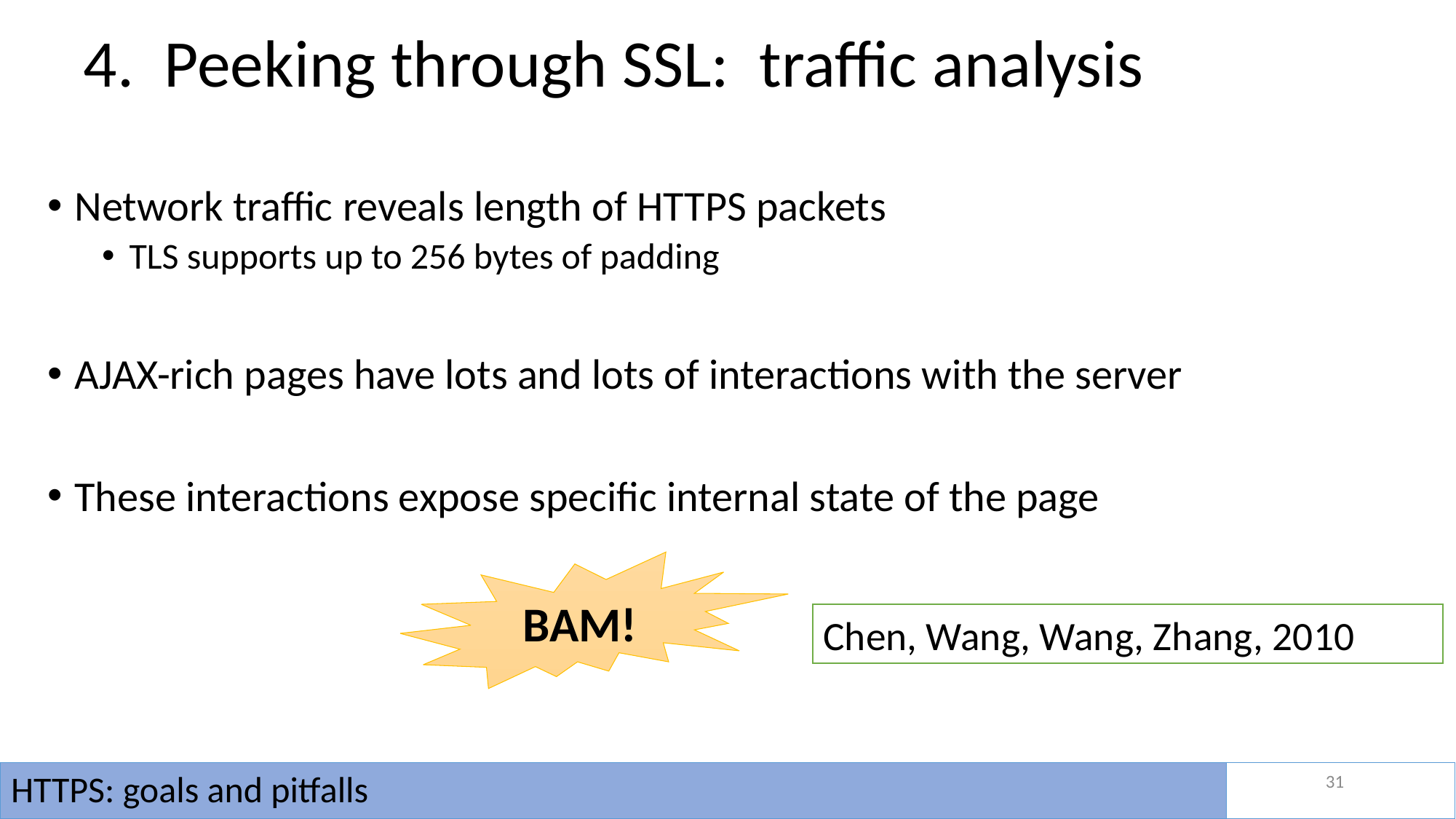

# 4.  Peeking through SSL:  traffic analysis
Network traffic reveals length of HTTPS packets
TLS supports up to 256 bytes of padding
AJAX-rich pages have lots and lots of interactions with the server
These interactions expose specific internal state of the page
BAM!
Chen, Wang, Wang, Zhang, 2010
31
HTTPS: goals and pitfalls